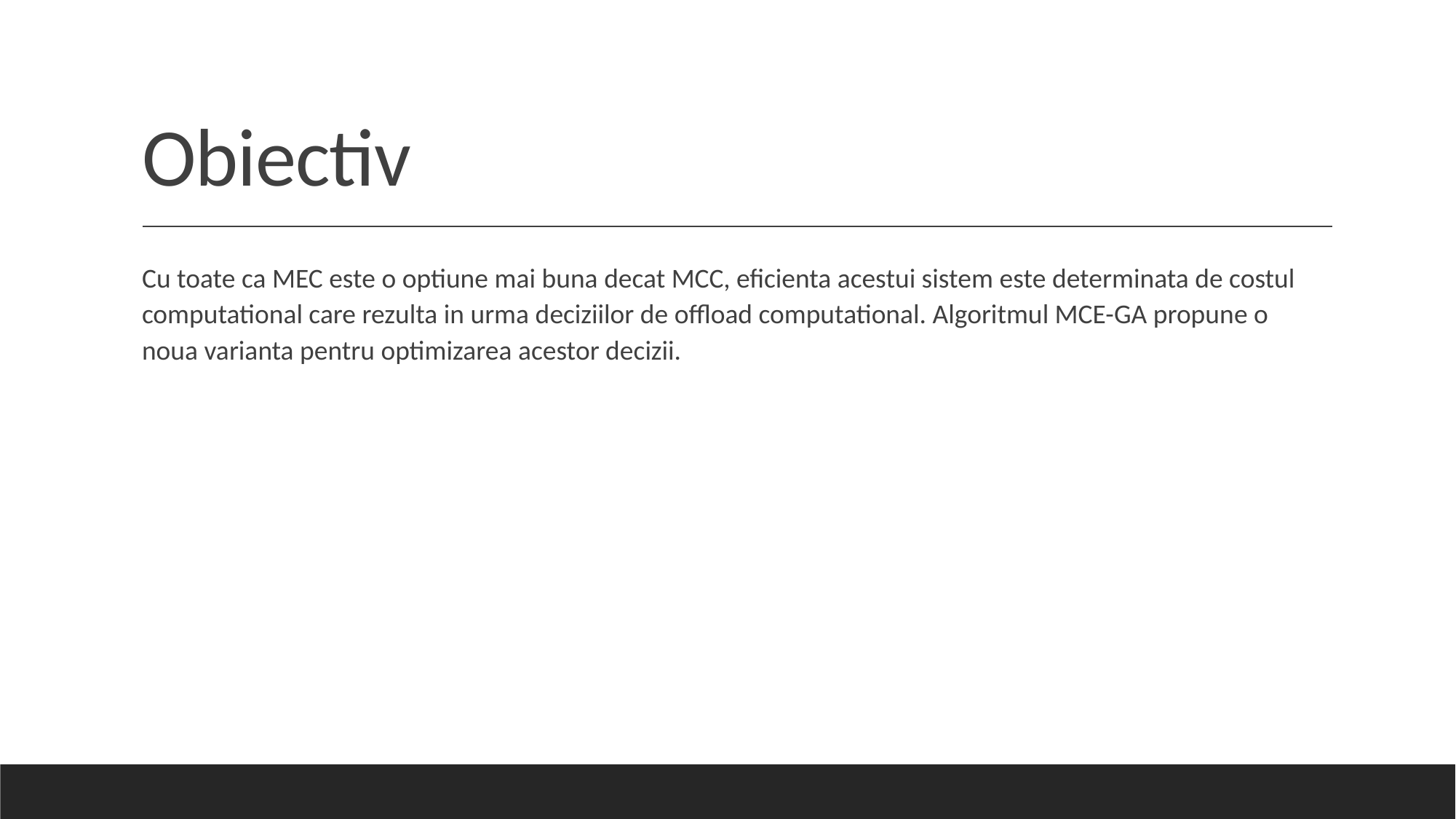

# Obiectiv
Cu toate ca MEC este o optiune mai buna decat MCC, eficienta acestui sistem este determinata de costul computational care rezulta in urma deciziilor de offload computational. Algoritmul MCE-GA propune o noua varianta pentru optimizarea acestor decizii.